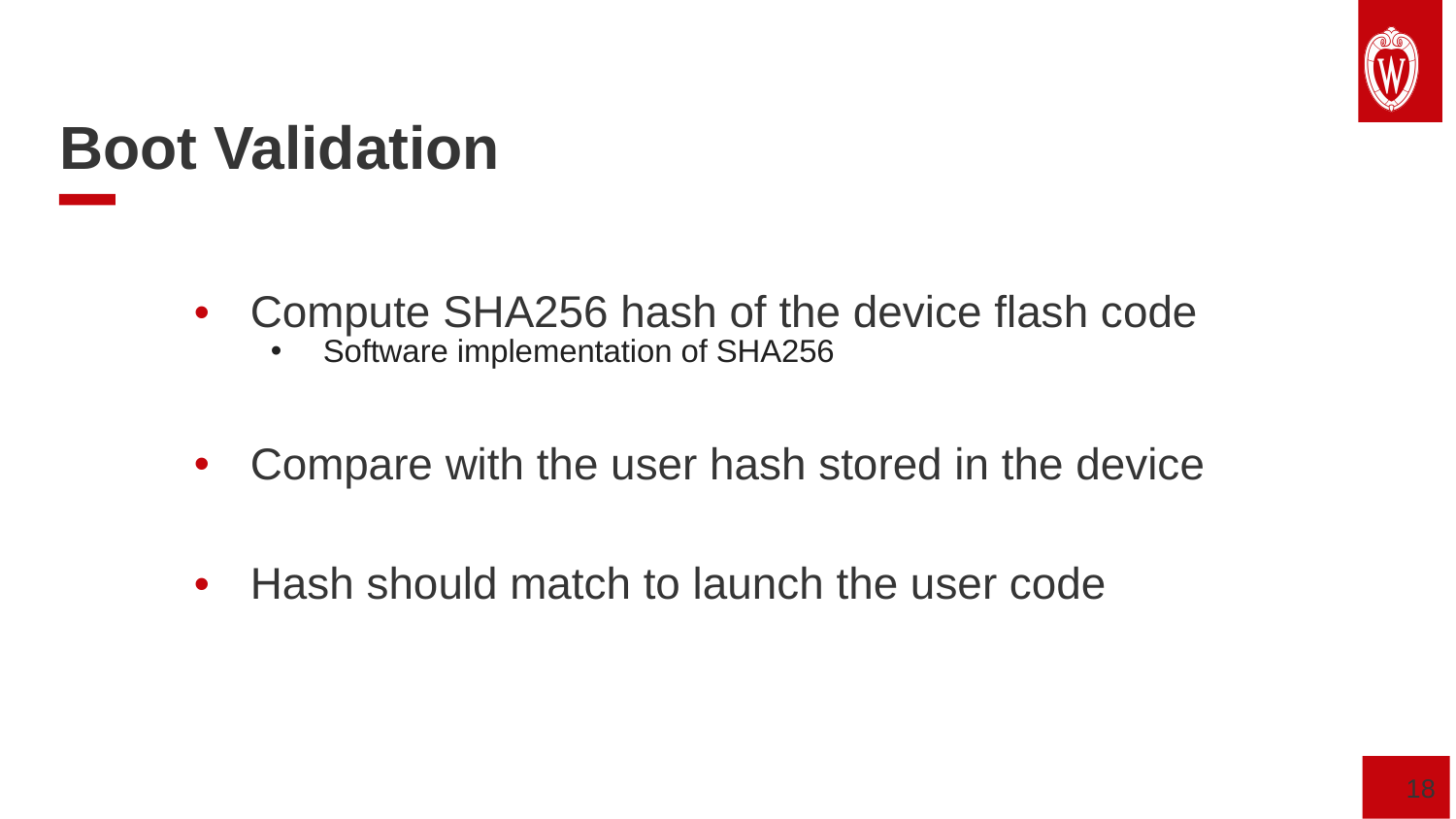

Boot Validation

Compute SHA256 hash of the device flash code
Software implementation of SHA256

Compare with the user hash stored in the device

Hash should match to launch the user code
18